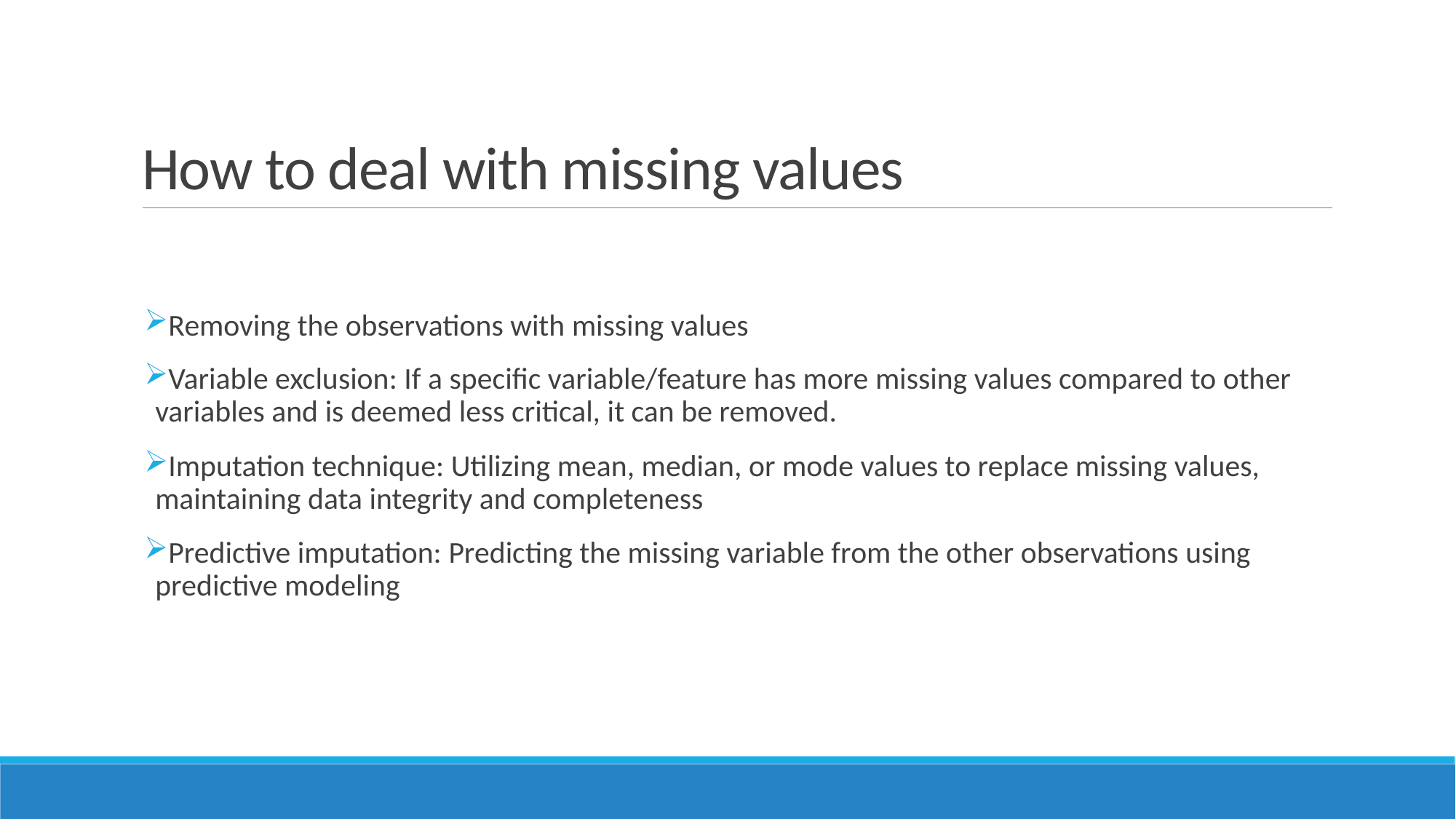

# How to deal with missing values
Removing the observations with missing values
Variable exclusion: If a specific variable/feature has more missing values compared to other variables and is deemed less critical, it can be removed.
Imputation technique: Utilizing mean, median, or mode values to replace missing values, maintaining data integrity and completeness
Predictive imputation: Predicting the missing variable from the other observations using predictive modeling